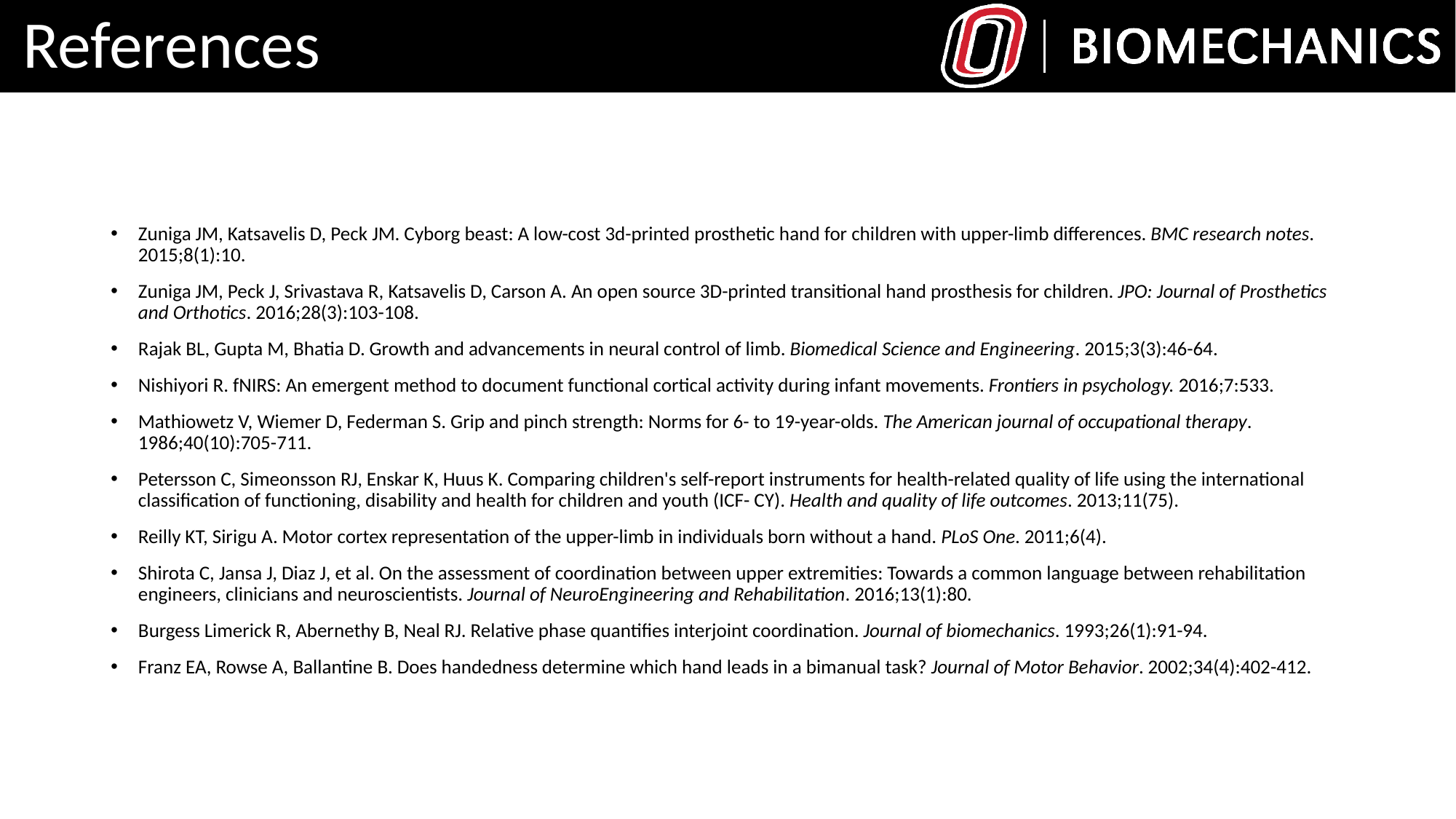

# References
Zuniga JM, Katsavelis D, Peck JM. Cyborg beast: A low-cost 3d-printed prosthetic hand for children with upper-limb differences. BMC research notes. 2015;8(1):10.
Zuniga JM, Peck J, Srivastava R, Katsavelis D, Carson A. An open source 3D-printed transitional hand prosthesis for children. JPO: Journal of Prosthetics and Orthotics. 2016;28(3):103-108.
Rajak BL, Gupta M, Bhatia D. Growth and advancements in neural control of limb. Biomedical Science and Engineering. 2015;3(3):46-64.
Nishiyori R. fNIRS: An emergent method to document functional cortical activity during infant movements. Frontiers in psychology. 2016;7:533.
Mathiowetz V, Wiemer D, Federman S. Grip and pinch strength: Norms for 6- to 19-year-olds. The American journal of occupational therapy. 1986;40(10):705-711.
Petersson C, Simeonsson RJ, Enskar K, Huus K. Comparing children's self-report instruments for health-related quality of life using the international classification of functioning, disability and health for children and youth (ICF- CY). Health and quality of life outcomes. 2013;11(75).
Reilly KT, Sirigu A. Motor cortex representation of the upper-limb in individuals born without a hand. PLoS One. 2011;6(4).
Shirota C, Jansa J, Diaz J, et al. On the assessment of coordination between upper extremities: Towards a common language between rehabilitation engineers, clinicians and neuroscientists. Journal of NeuroEngineering and Rehabilitation. 2016;13(1):80.
Burgess Limerick R, Abernethy B, Neal RJ. Relative phase quantifies interjoint coordination. Journal of biomechanics. 1993;26(1):91-94.
Franz EA, Rowse A, Ballantine B. Does handedness determine which hand leads in a bimanual task? Journal of Motor Behavior. 2002;34(4):402-412.